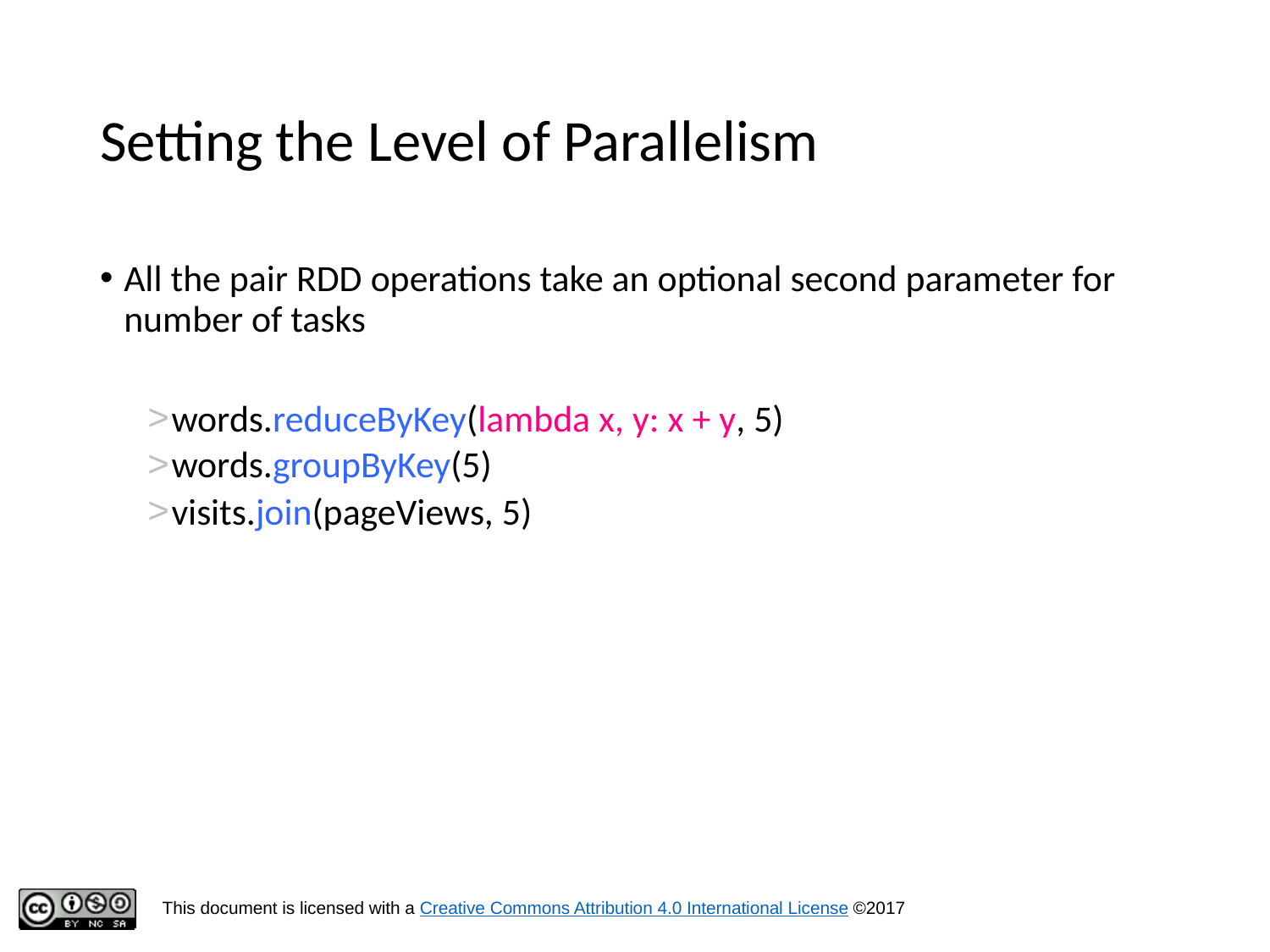

# Setting the Level of Parallelism
All the pair RDD operations take an optional second parameter for number of tasks

words.reduceByKey(lambda x, y: x + y, 5)
words.groupByKey(5)
visits.join(pageViews, 5)